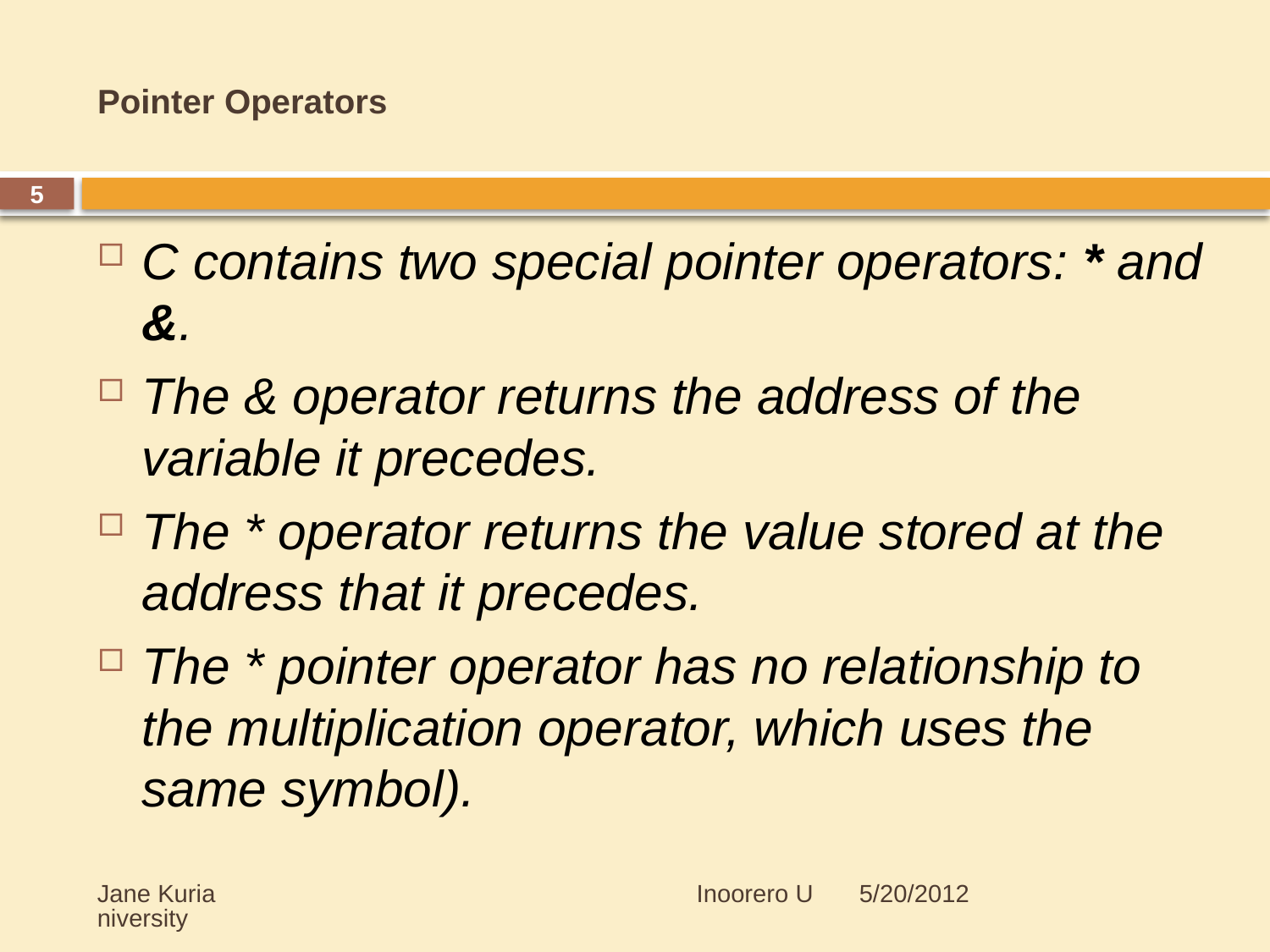

# Pointer Operators
5
C contains two special pointer operators: * and &.
The & operator returns the address of the variable it precedes.
The * operator returns the value stored at the address that it precedes.
The * pointer operator has no relationship to the multiplication operator, which uses the same symbol).
Jane Kuria                                                                     Inoorero University
5/20/2012